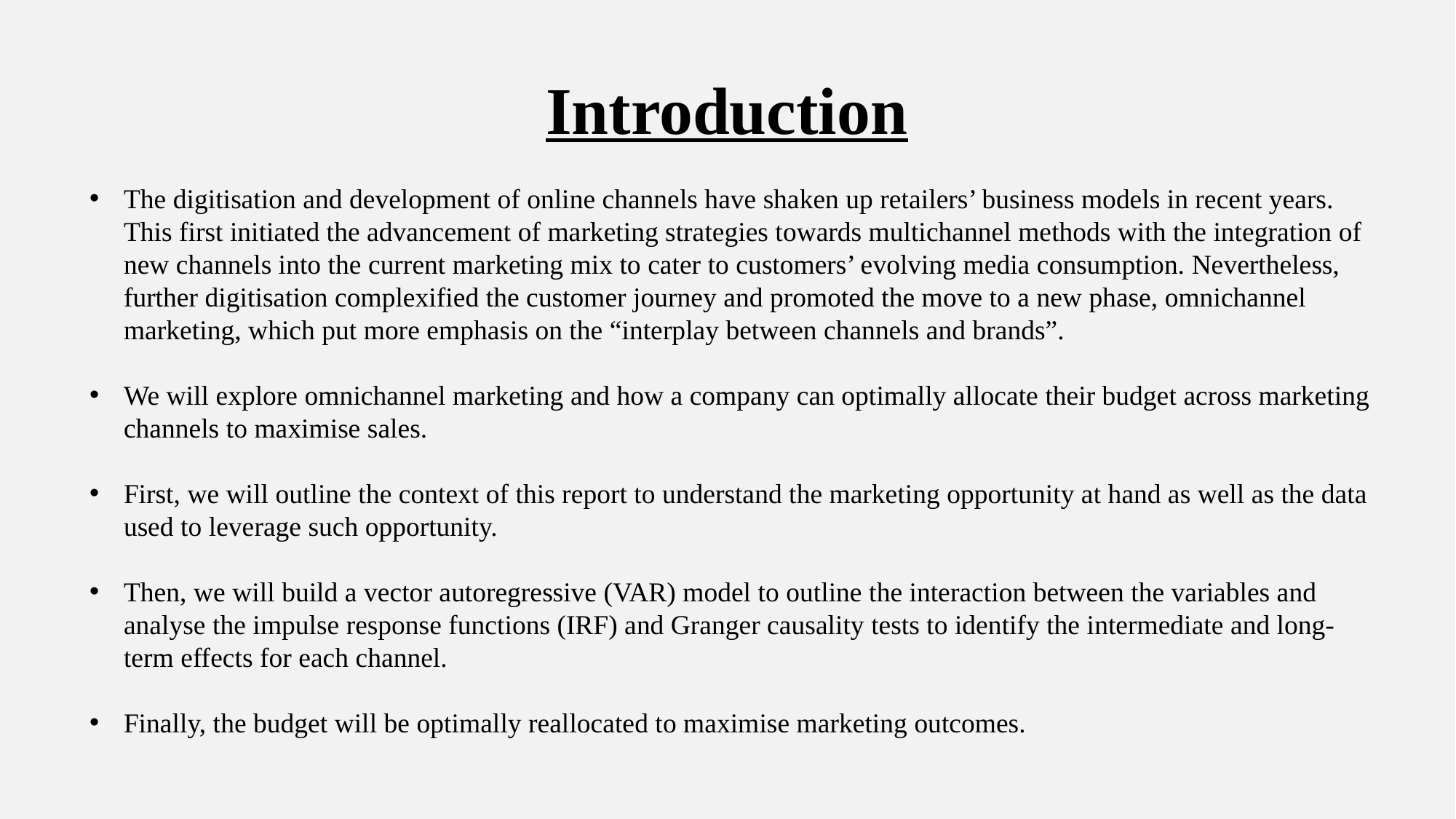

# Introduction
The digitisation and development of online channels have shaken up retailers’ business models in recent years. This first initiated the advancement of marketing strategies towards multichannel methods with the integration of new channels into the current marketing mix to cater to customers’ evolving media consumption. Nevertheless, further digitisation complexified the customer journey and promoted the move to a new phase, omnichannel marketing, which put more emphasis on the “interplay between channels and brands”.

We will explore omnichannel marketing and how a company can optimally allocate their budget across marketing channels to maximise sales.

First, we will outline the context of this report to understand the marketing opportunity at hand as well as the data used to leverage such opportunity.

Then, we will build a vector autoregressive (VAR) model to outline the interaction between the variables and analyse the impulse response functions (IRF) and Granger causality tests to identify the intermediate and long-term effects for each channel.

Finally, the budget will be optimally reallocated to maximise marketing outcomes.